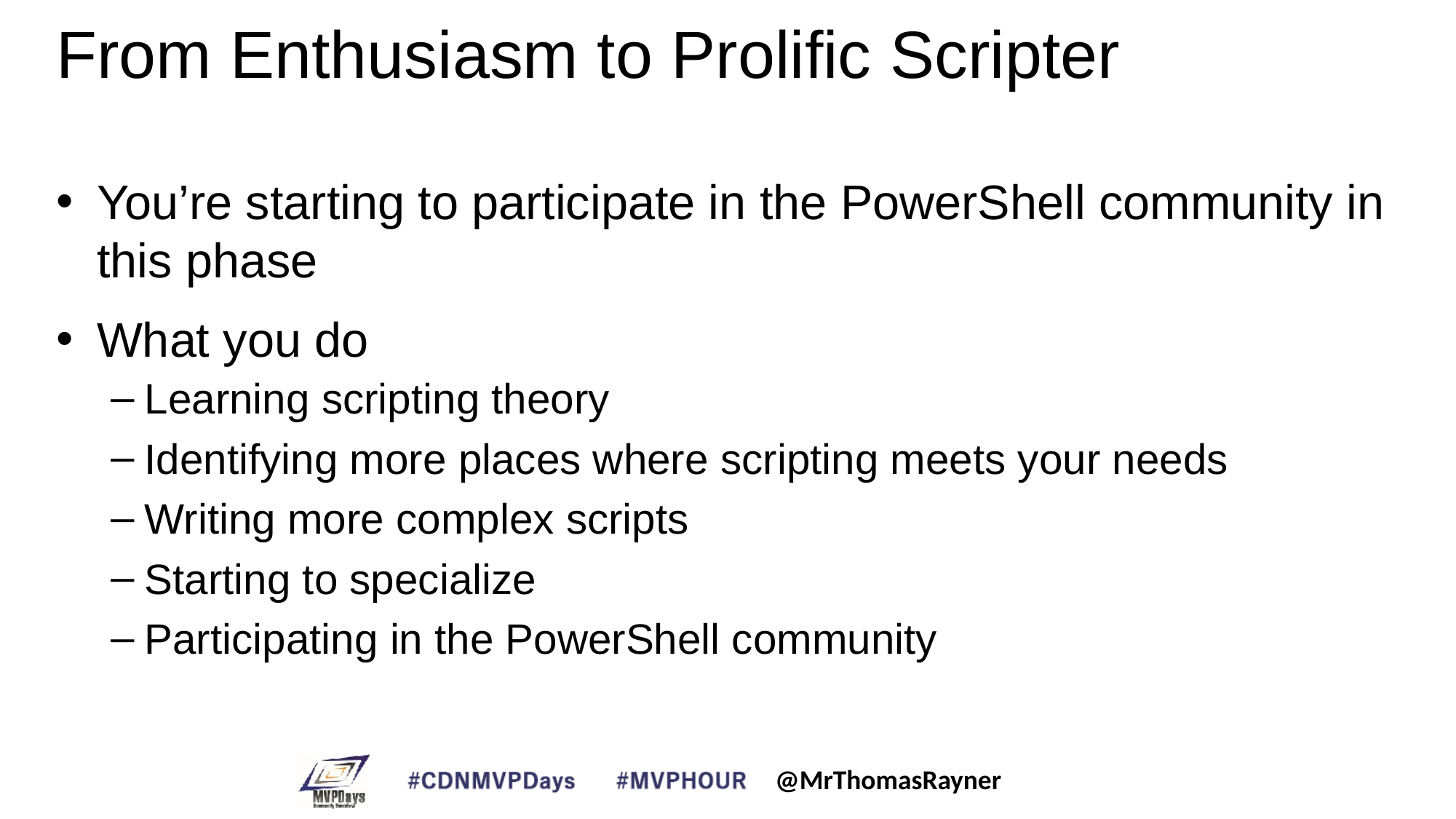

# From Enthusiasm to Prolific Scripter
You’re starting to participate in the PowerShell community in this phase
What you do
Learning scripting theory
Identifying more places where scripting meets your needs
Writing more complex scripts
Starting to specialize
Participating in the PowerShell community